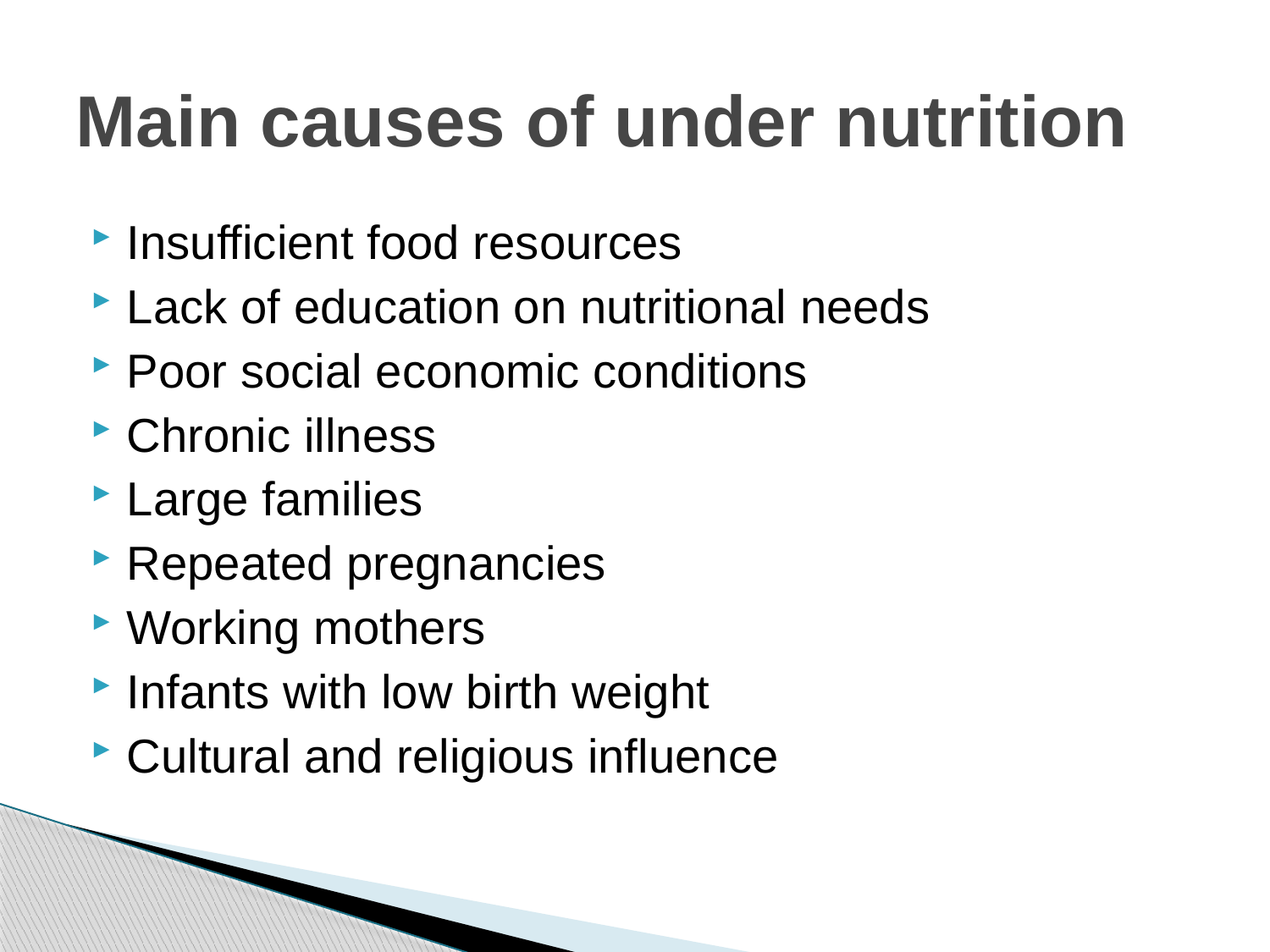

# Main causes of under nutrition
Insufficient food resources
Lack of education on nutritional needs
Poor social economic conditions
Chronic illness
Large families
Repeated pregnancies
Working mothers
Infants with low birth weight
Cultural and religious influence